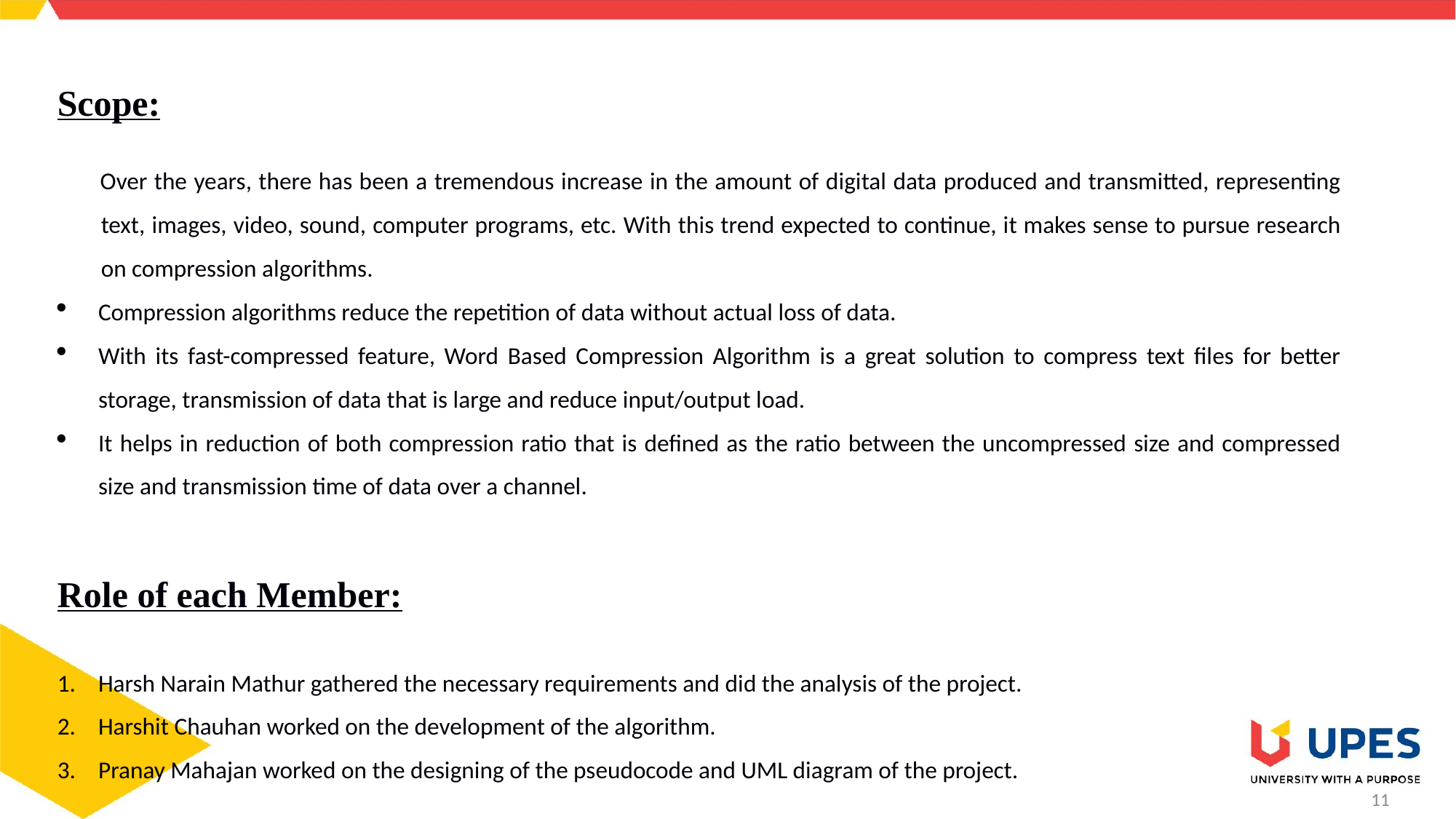

Scope:

Over the years, there has been a tremendous increase in the amount of digital data produced and transmitted, representing text, images, video, sound, computer programs, etc. With this trend expected to continue, it makes sense to pursue research on compression algorithms.
Compression algorithms reduce the repetition of data without actual loss of data.
With its fast-compressed feature, Word Based Compression Algorithm is a great solution to compress text files for better storage, transmission of data that is large and reduce input/output load.
It helps in reduction of both compression ratio that is defined as the ratio between the uncompressed size and compressed size and transmission time of data over a channel.

Role of each Member:

Harsh Narain Mathur gathered the necessary requirements and did the analysis of the project.
Harshit Chauhan worked on the development of the algorithm.
Pranay Mahajan worked on the designing of the pseudocode and UML diagram of the project.